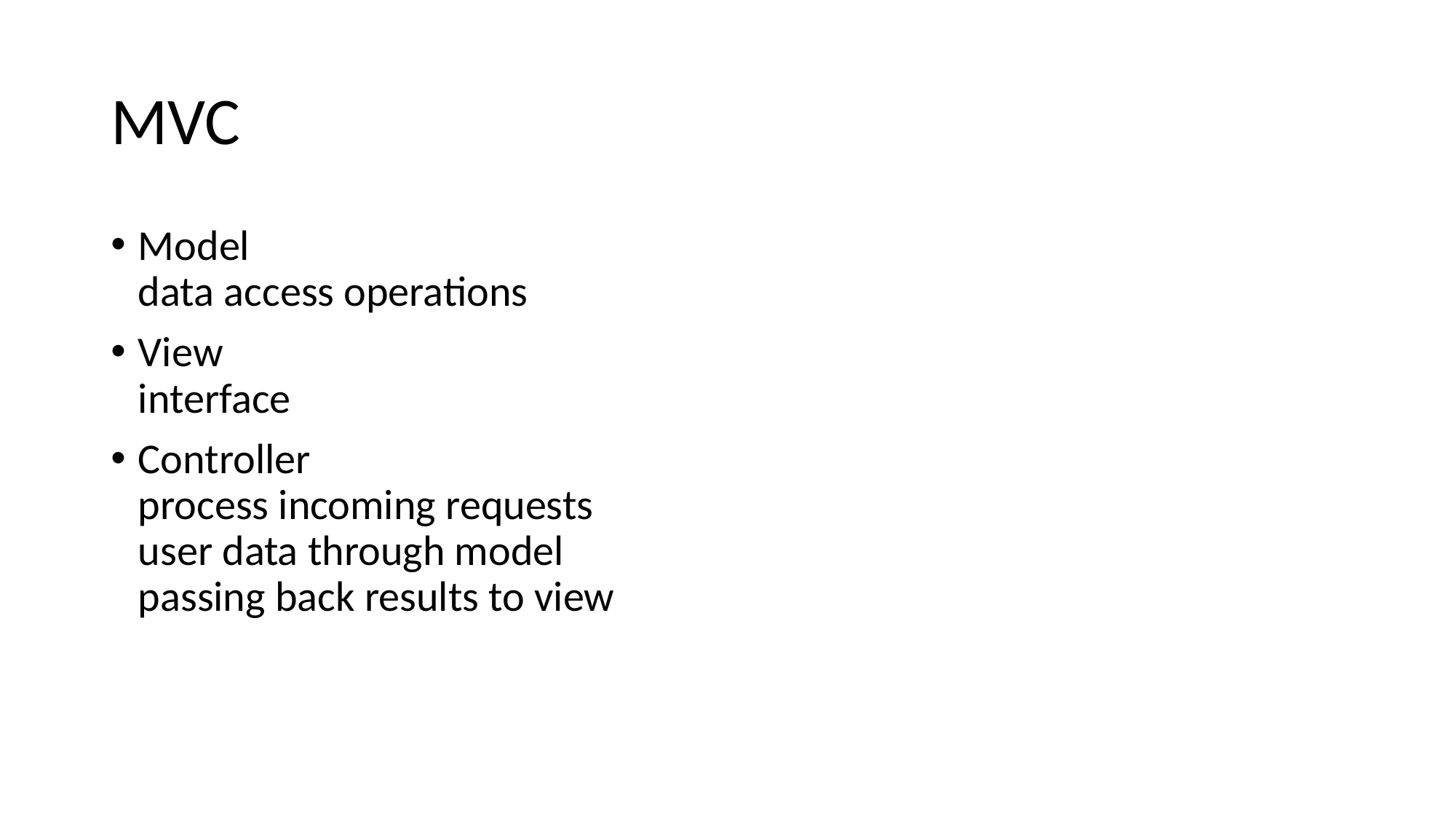

# MVC
Model
data access operations
View
interface
Controller
process incoming requests
user data through model
passing back results to view